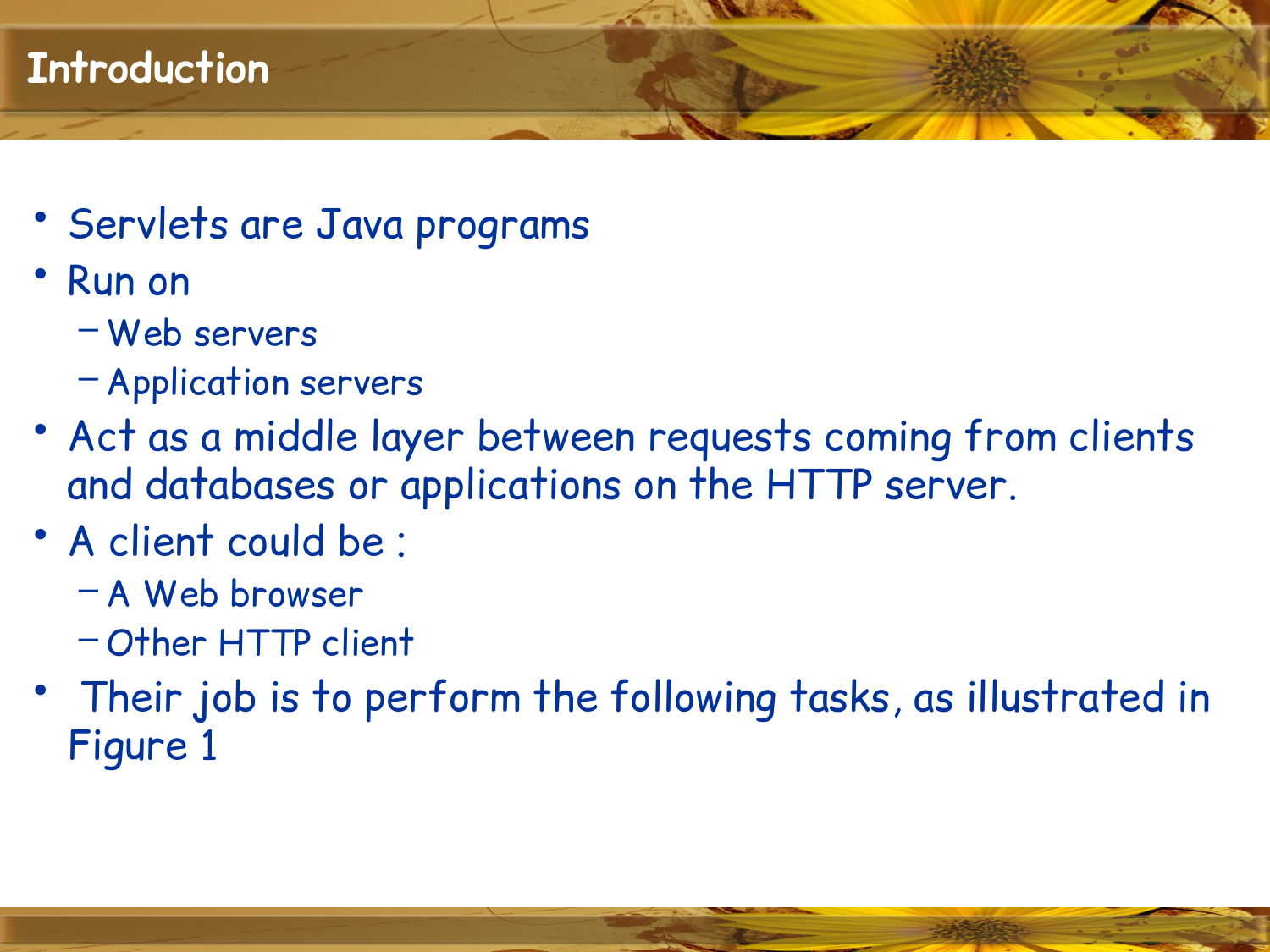

# Introduction
Servlets are Java programs
Run on
Web servers
Application servers
Act as a middle layer between requests coming from clients and databases or applications on the HTTP server.
A client could be :
A Web browser
Other HTTP client
 Their job is to perform the following tasks, as illustrated in Figure 1